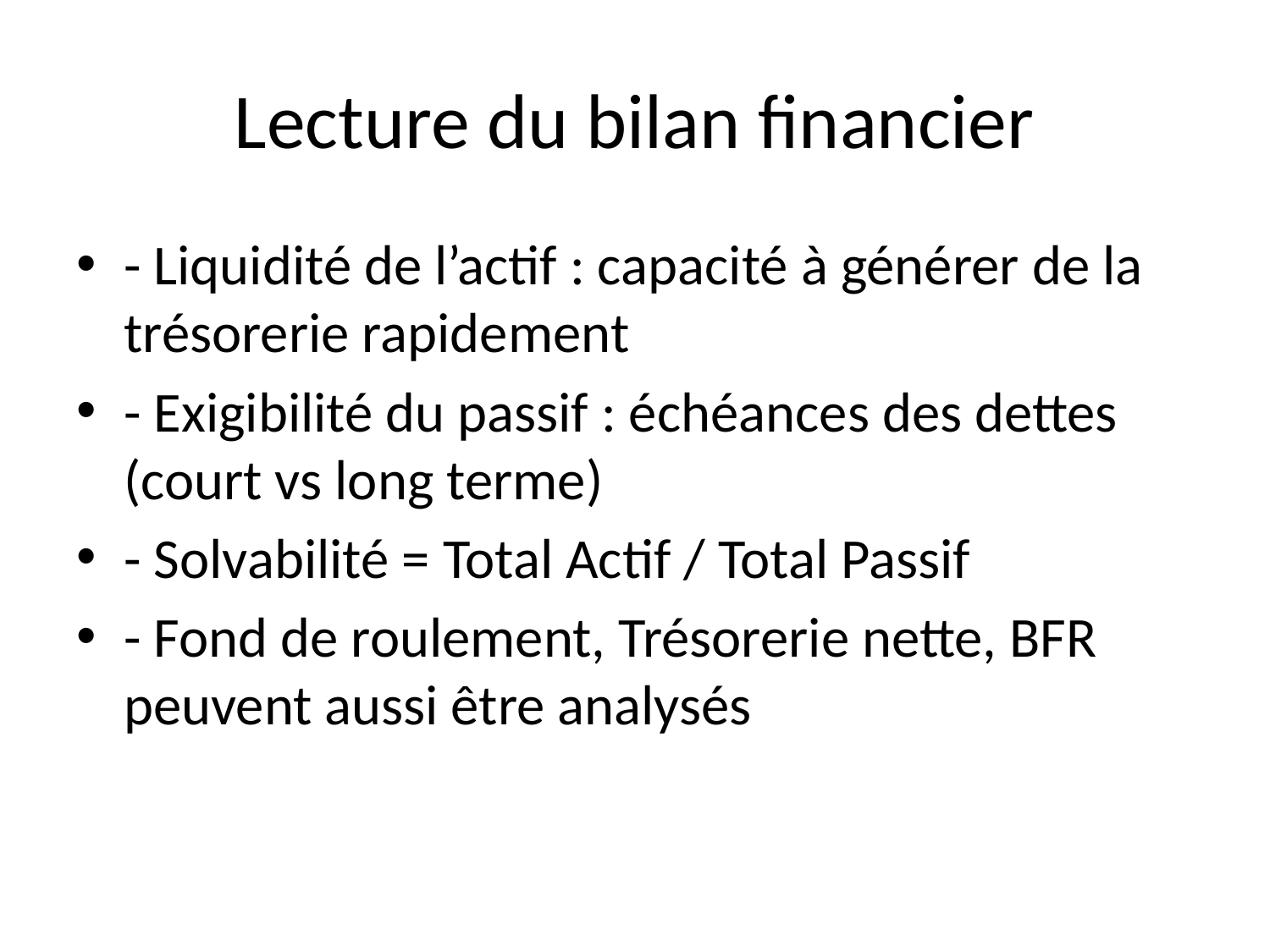

# Lecture du bilan financier
- Liquidité de l’actif : capacité à générer de la trésorerie rapidement
- Exigibilité du passif : échéances des dettes (court vs long terme)
- Solvabilité = Total Actif / Total Passif
- Fond de roulement, Trésorerie nette, BFR peuvent aussi être analysés